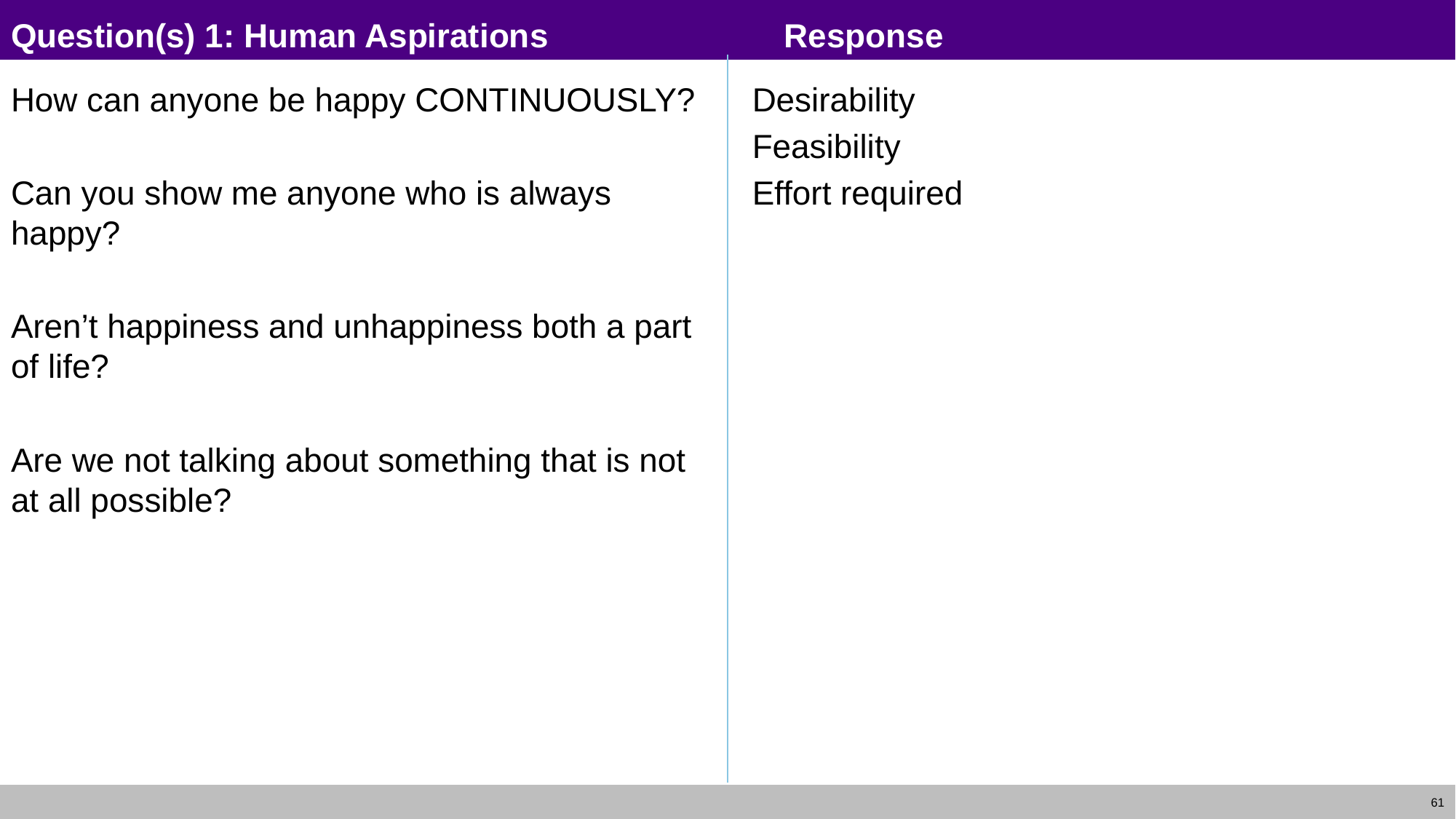

# Question(s) 1: Human Aspirations			 Response
How can anyone be happy CONTINUOUSLY?

Can you show me anyone who is always happy?

Aren’t happiness and unhappiness both a part of life?

Are we not talking about something that is not at all possible?
Desirability
Feasibility
Effort required